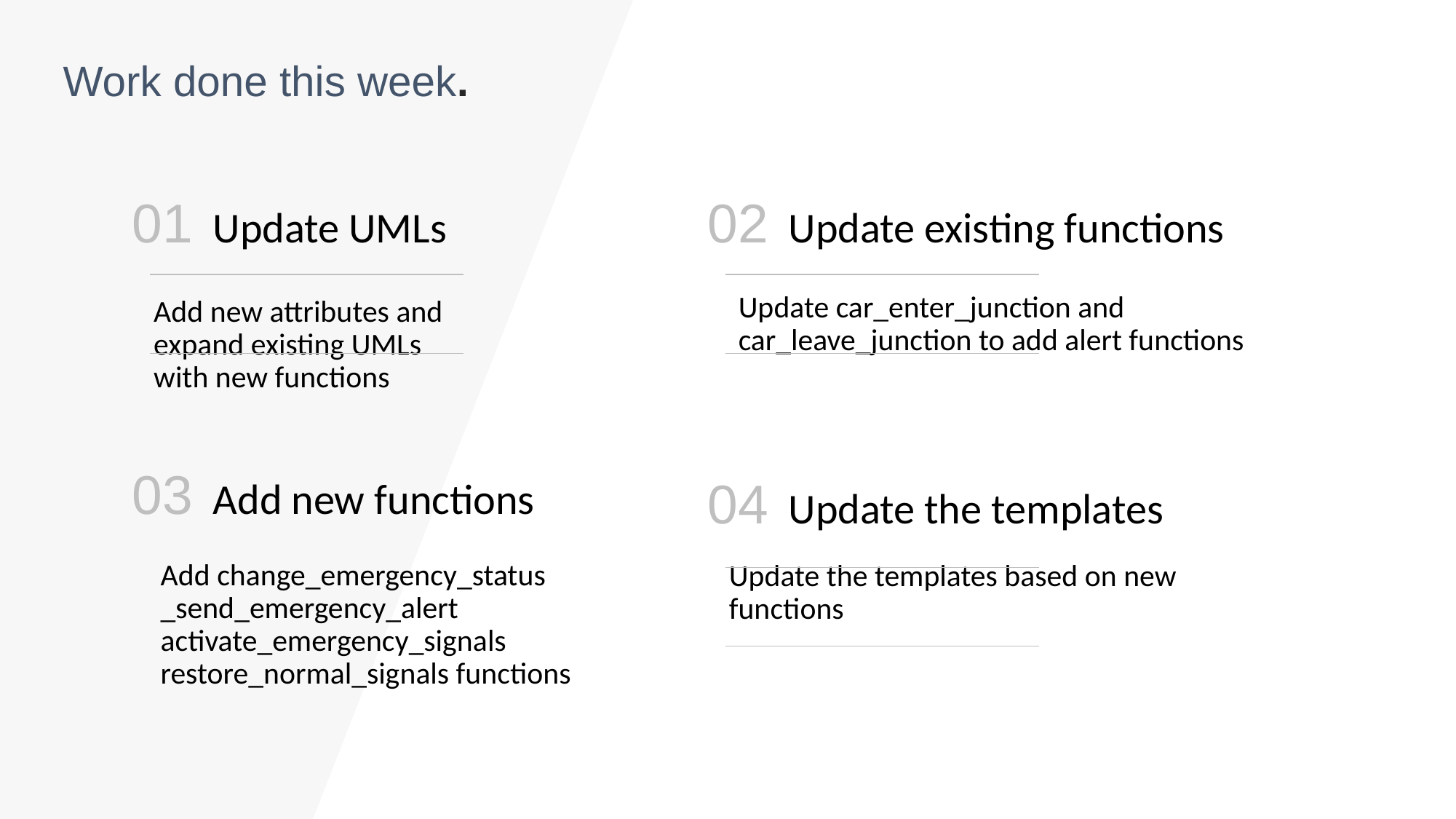

Work done this week.
01 Update UMLs
Add new attributes and expand existing UMLs with new functions
02 Update existing functions
Update car_enter_junction and car_leave_junction to add alert functions
03 Add new functions
04 Update the templates
Update the templates based on new functions
Add change_emergency_status _send_emergency_alert
activate_emergency_signals
restore_normal_signals functions